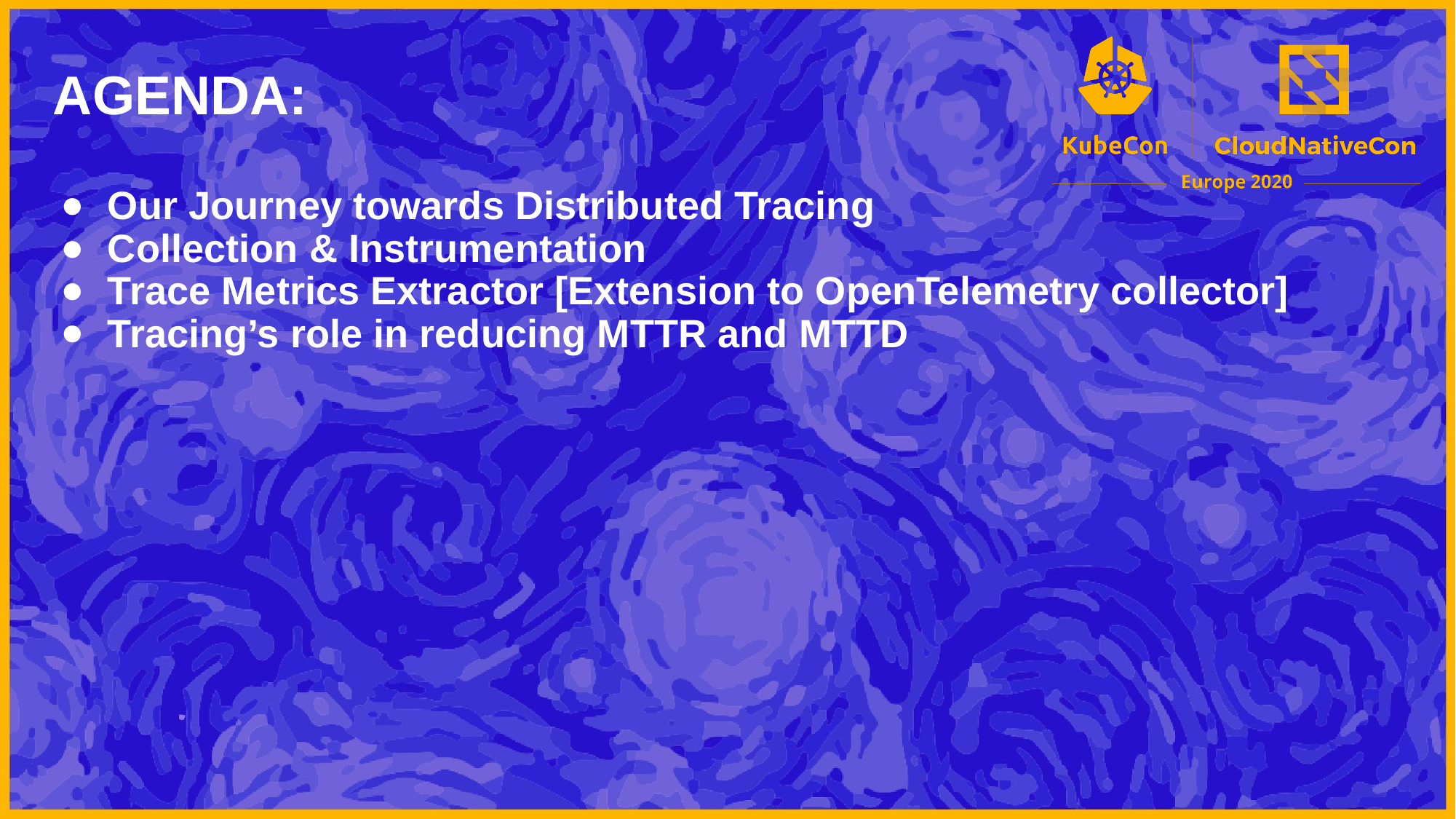

AGENDA:

Our Journey towards Distributed Tracing
Collection & Instrumentation
Trace Metrics Extractor [Extension to OpenTelemetry collector]
Tracing’s role in reducing MTTR and MTTD